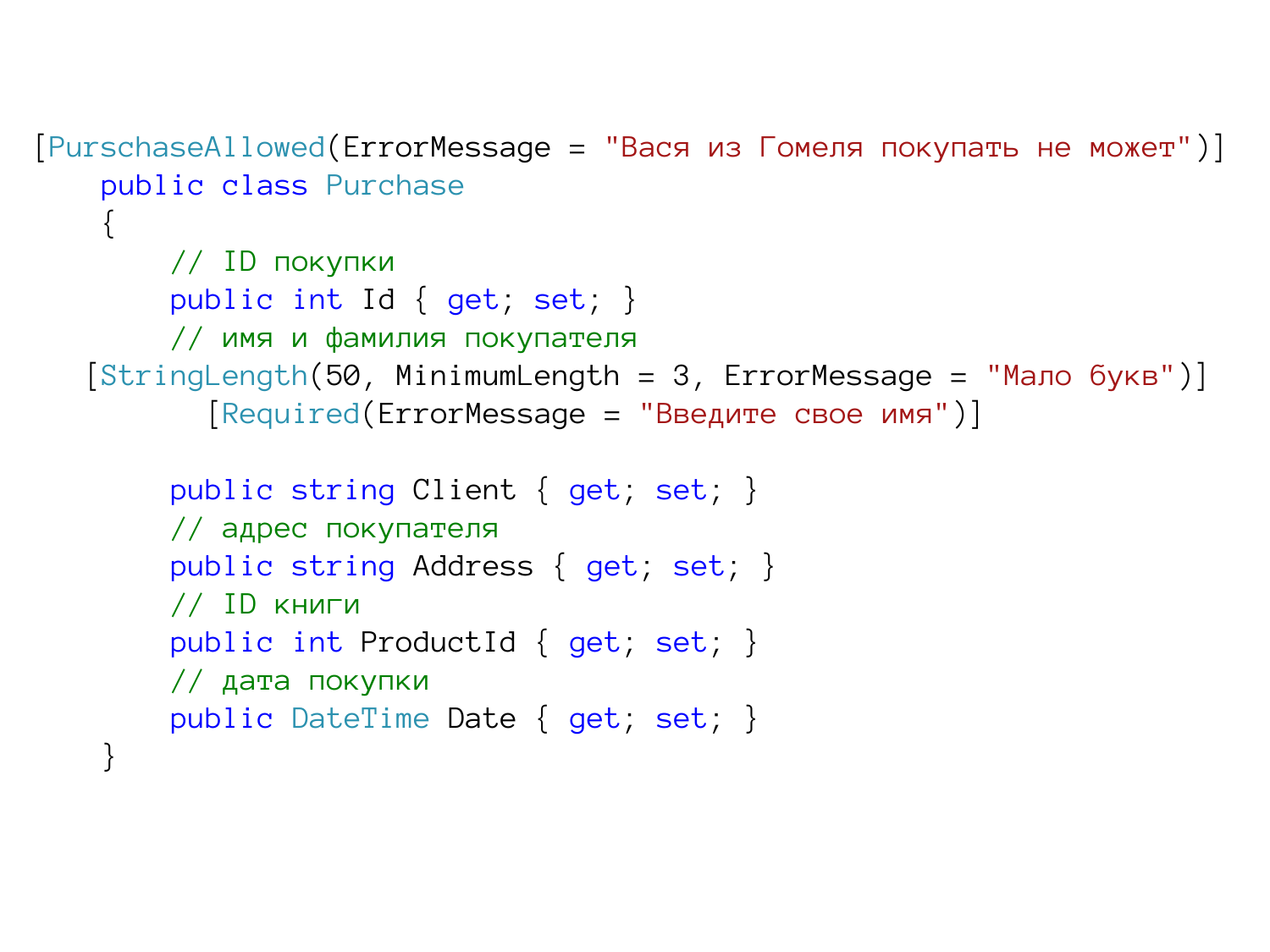

[PurschaseAllowed(ErrorMessage = "Вася из Гомеля покупать не может")]
    public class Purchase
    {
        // ID покупки
        public int Id { get; set; }
        // имя и фамилия покупателя
   [StringLength(50, MinimumLength = 3, ErrorMessage = "Мало букв")]
          [Required(ErrorMessage = "Введите свое имя")]

        public string Client { get; set; }
        // адрес покупателя
        public string Address { get; set; }
        // ID книги
        public int ProductId { get; set; }
        // дата покупки
        public DateTime Date { get; set; }
    }